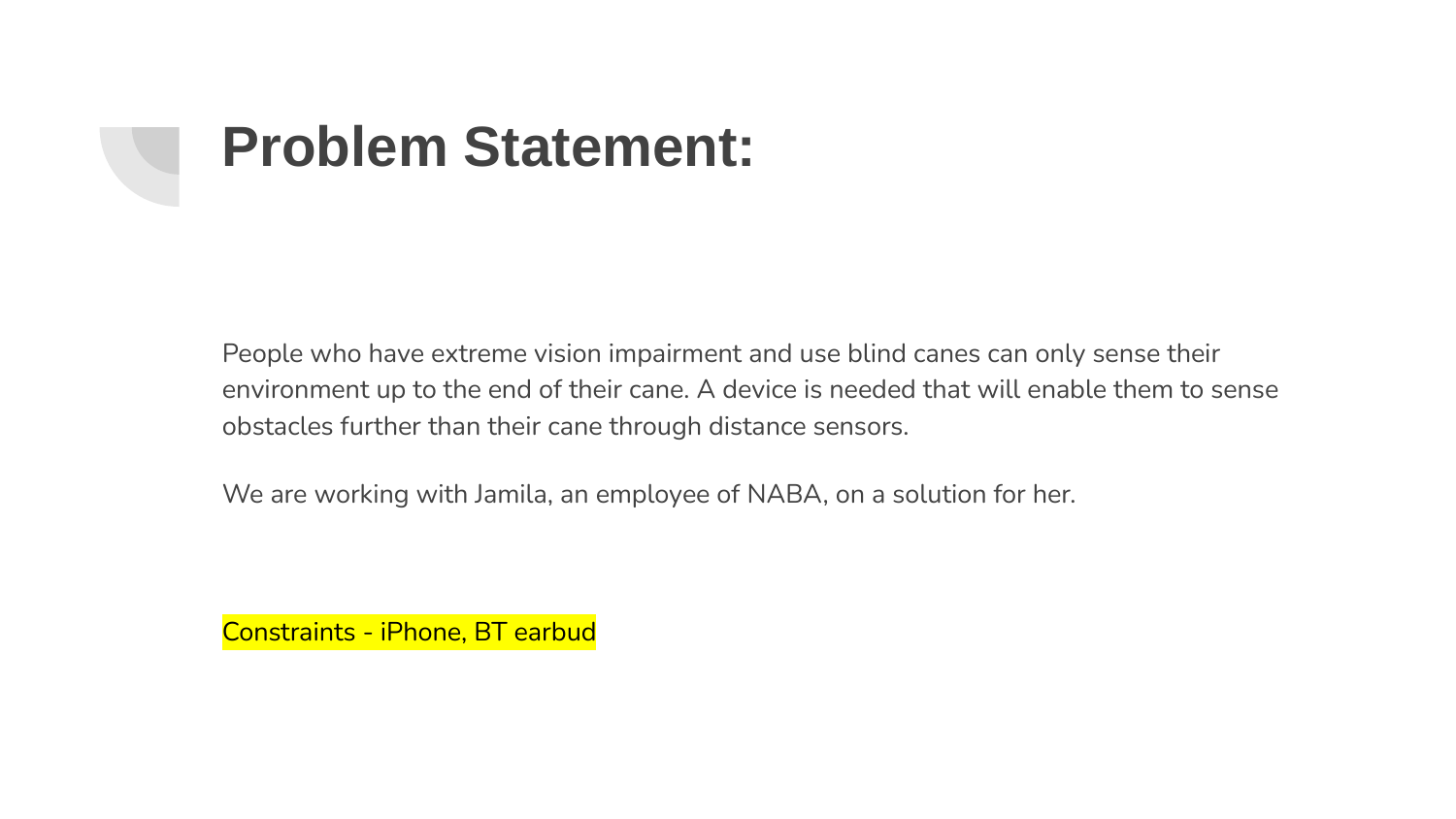

# Problem Statement:
People who have extreme vision impairment and use blind canes can only sense their environment up to the end of their cane. A device is needed that will enable them to sense obstacles further than their cane through distance sensors.
We are working with Jamila, an employee of NABA, on a solution for her.

Constraints - iPhone, BT earbud